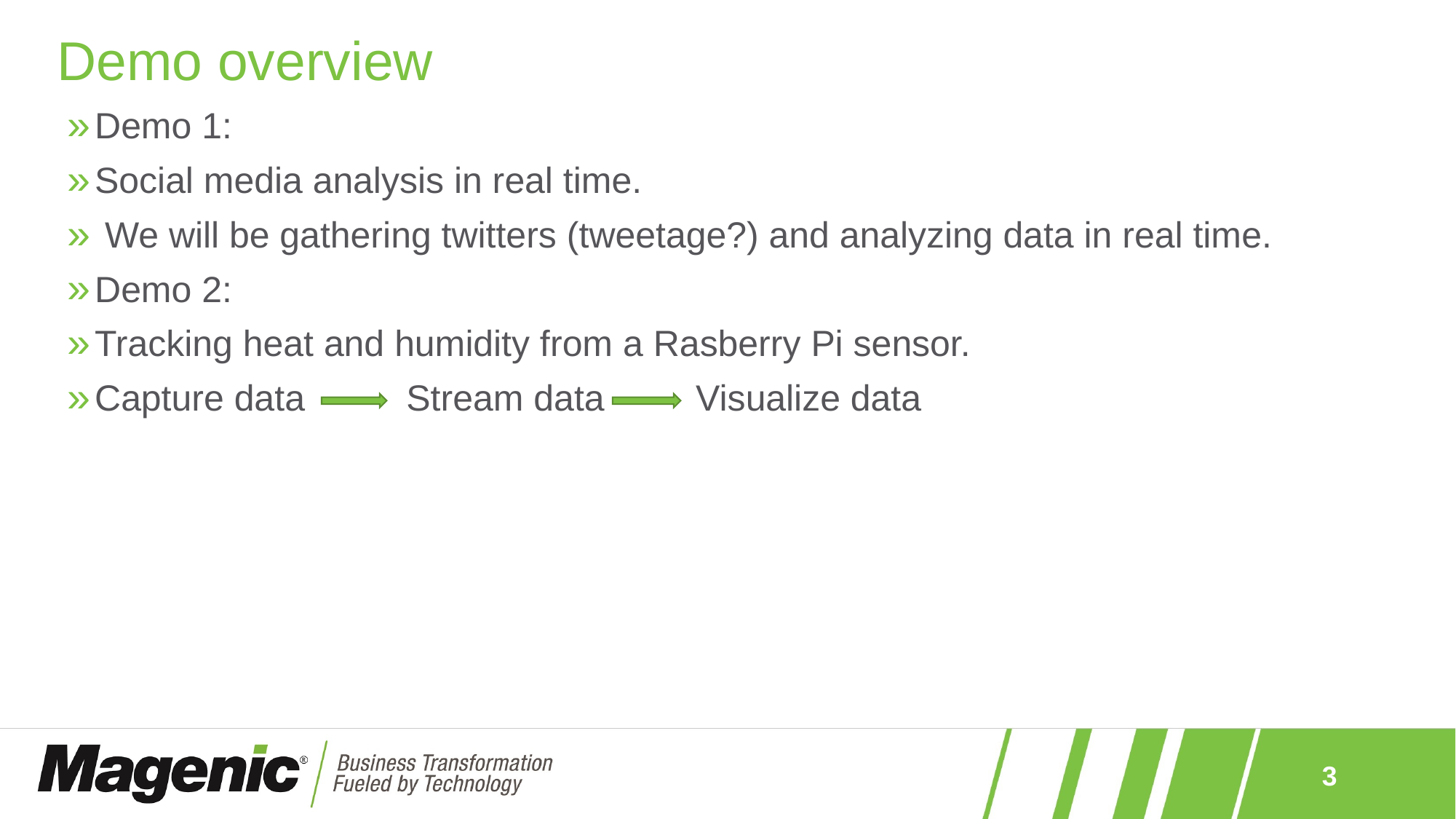

# Demo overview
Demo 1:
Social media analysis in real time.
 We will be gathering twitters (tweetage?) and analyzing data in real time.
Demo 2:
Tracking heat and humidity from a Rasberry Pi sensor.
Capture data          Stream data         Visualize data